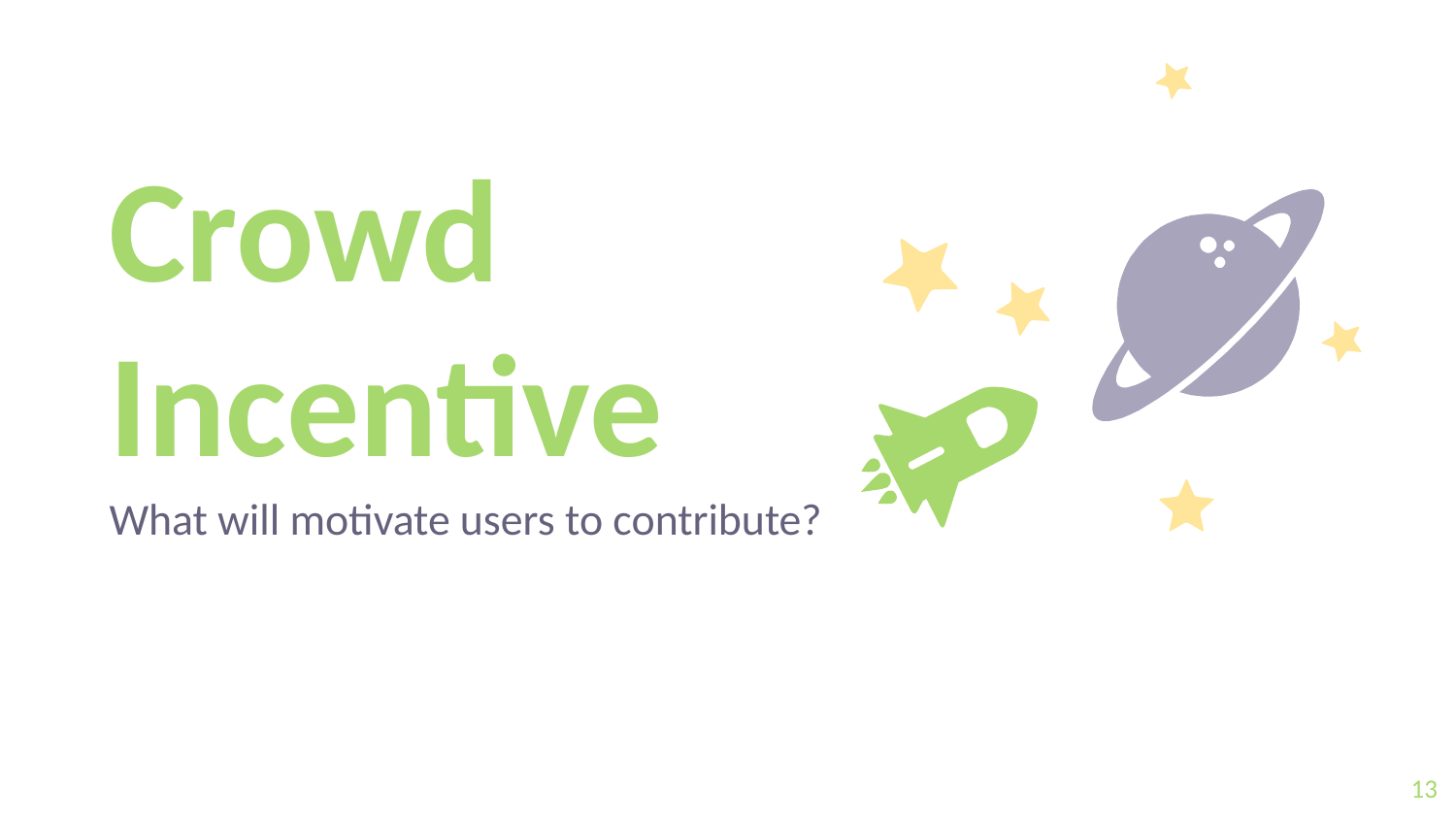

Crowd Incentive

What will motivate users to contribute?
13